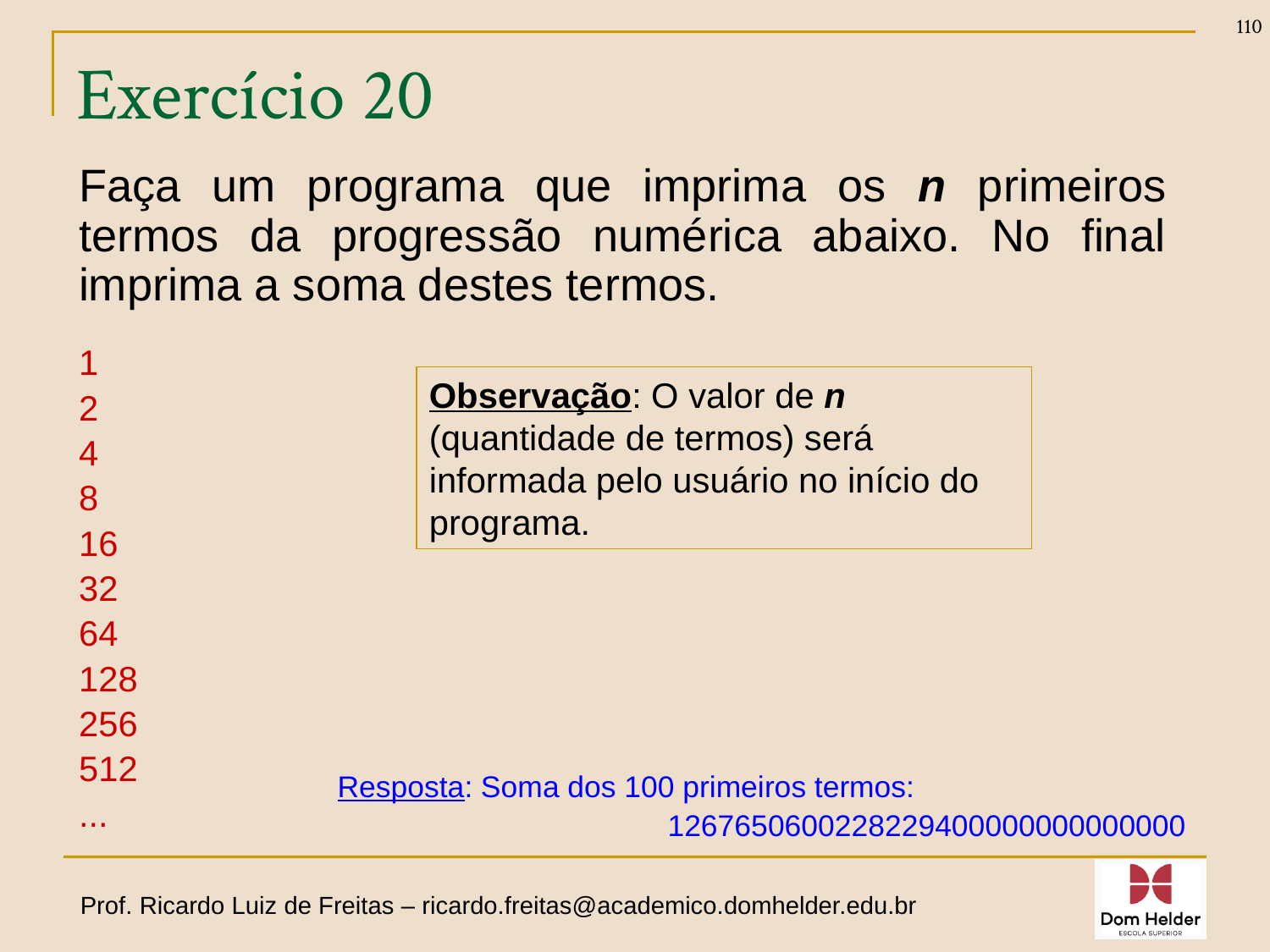

110
# Exercício 20
Faça um programa que imprima os n primeiros termos da progressão numérica abaixo. No final imprima a soma destes termos.

1
2
4
8
16
32
64
128
256
512
...

Observação: O valor de n (quantidade de termos) será informada pelo usuário no início do programa.
Resposta: Soma dos 100 primeiros termos:
                                        1267650600228229400000000000000